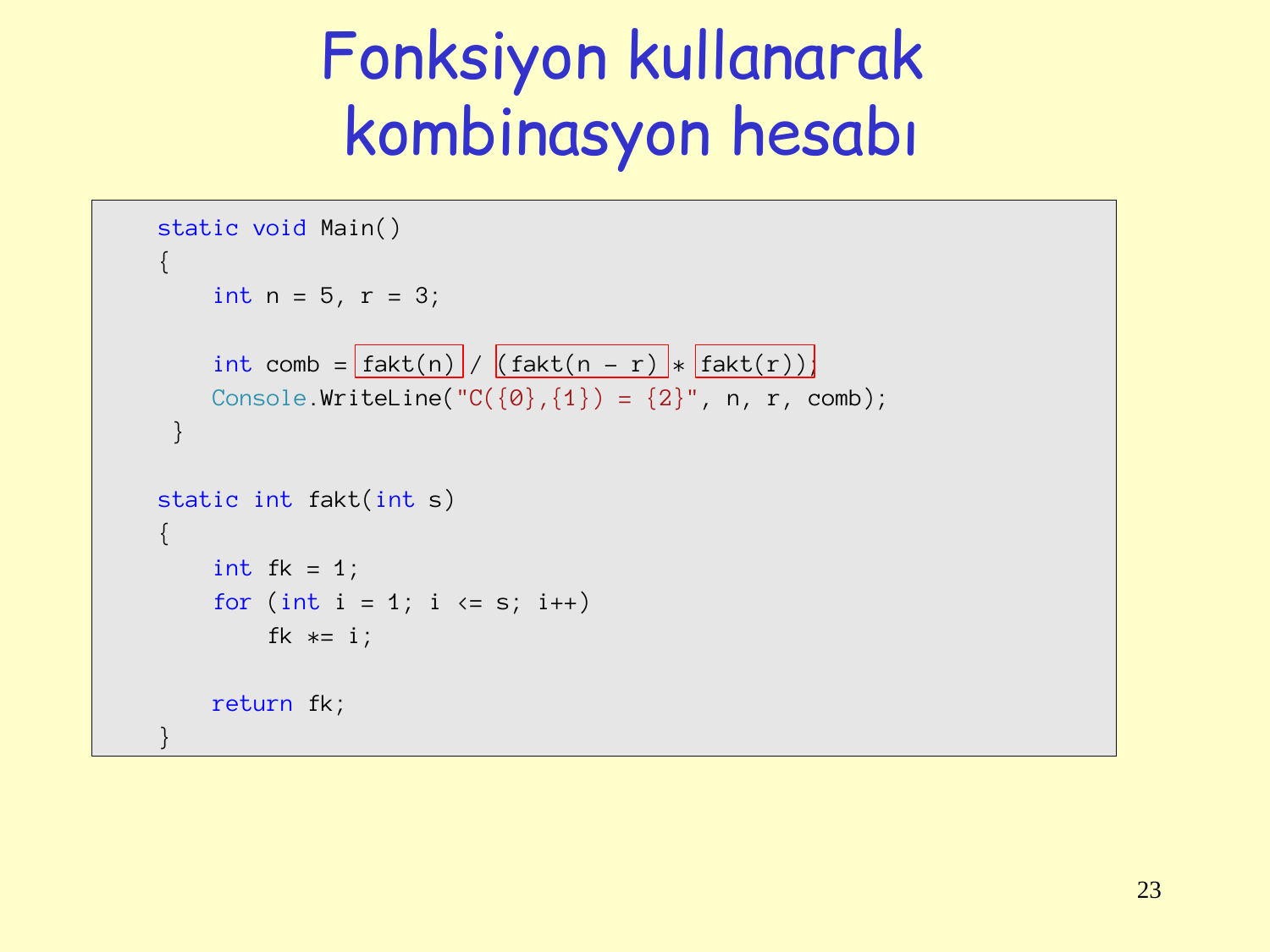

# Fonksiyon kullanarak kombinasyon hesabı
    static void Main()
    {
        int n = 5, r = 3;

        int comb = fakt(n) / (fakt(n - r) * fakt(r));
        Console.WriteLine("C({0},{1}) = {2}", n, r, comb);
     }

    static int fakt(int s)
    {
        int fk = 1;
        for (int i = 1; i <= s; i++)
            fk *= i;

        return fk;
    }

23